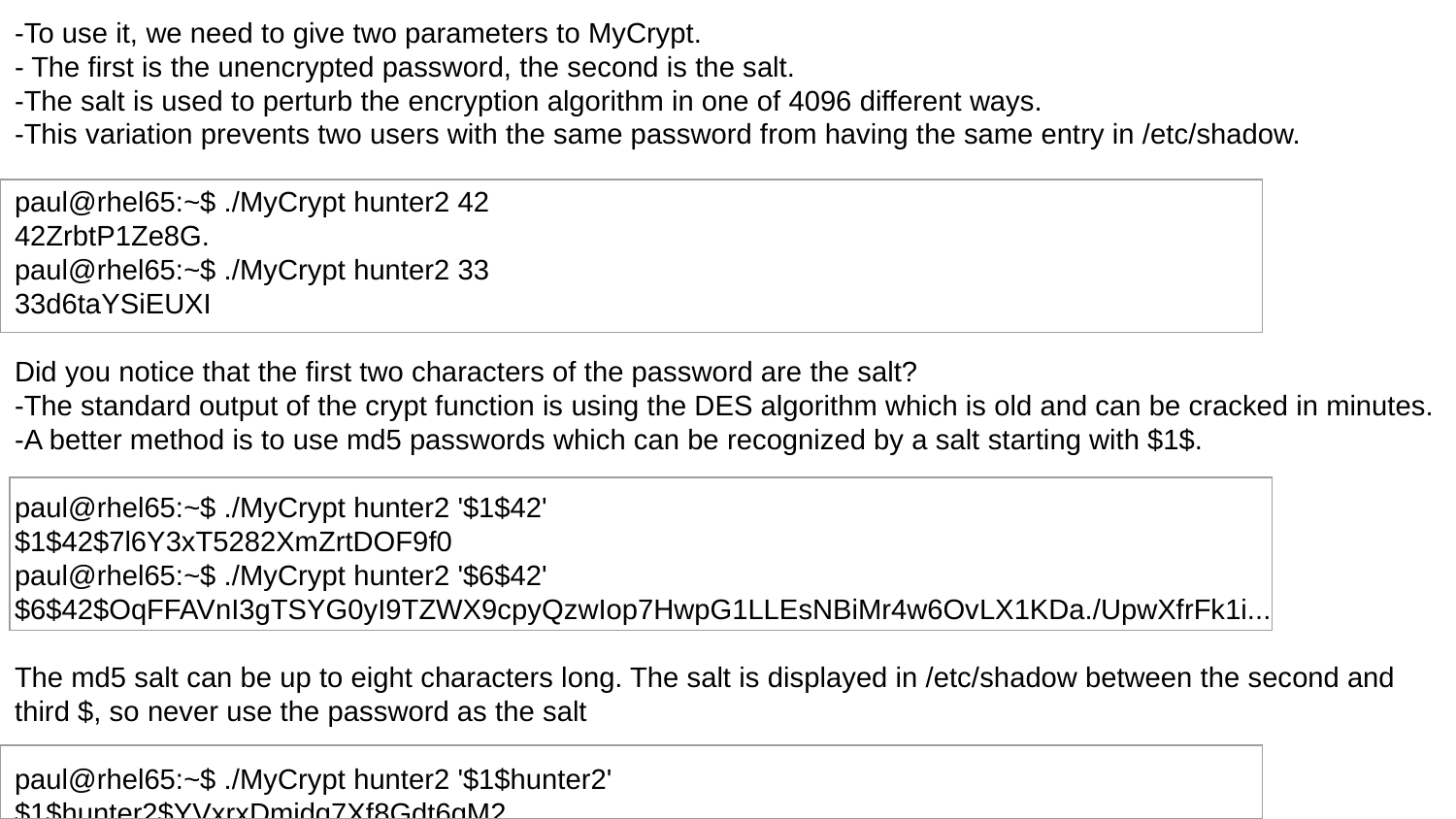

-To use it, we need to give two parameters to MyCrypt.
- The first is the unencrypted password, the second is the salt.
-The salt is used to perturb the encryption algorithm in one of 4096 different ways.
-This variation prevents two users with the same password from having the same entry in /etc/shadow.

paul@rhel65:~$ ./MyCrypt hunter2 42
42ZrbtP1Ze8G.
paul@rhel65:~$ ./MyCrypt hunter2 33
33d6taYSiEUXI

Did you notice that the first two characters of the password are the salt?
-The standard output of the crypt function is using the DES algorithm which is old and can be cracked in minutes. -A better method is to use md5 passwords which can be recognized by a salt starting with $1$.

paul@rhel65:~$ ./MyCrypt hunter2 '$1$42'
$1$42$7l6Y3xT5282XmZrtDOF9f0
paul@rhel65:~$ ./MyCrypt hunter2 '$6$42'
$6$42$OqFFAVnI3gTSYG0yI9TZWX9cpyQzwIop7HwpG1LLEsNBiMr4w6OvLX1KDa./UpwXfrFk1i...

The md5 salt can be up to eight characters long. The salt is displayed in /etc/shadow between the second and third $, so never use the password as the salt

paul@rhel65:~$ ./MyCrypt hunter2 '$1$hunter2'
$1$hunter2$YVxrxDmidq7Xf8Gdt6qM2.

|  |
| --- |
|  |
| --- |
|  |
| --- |